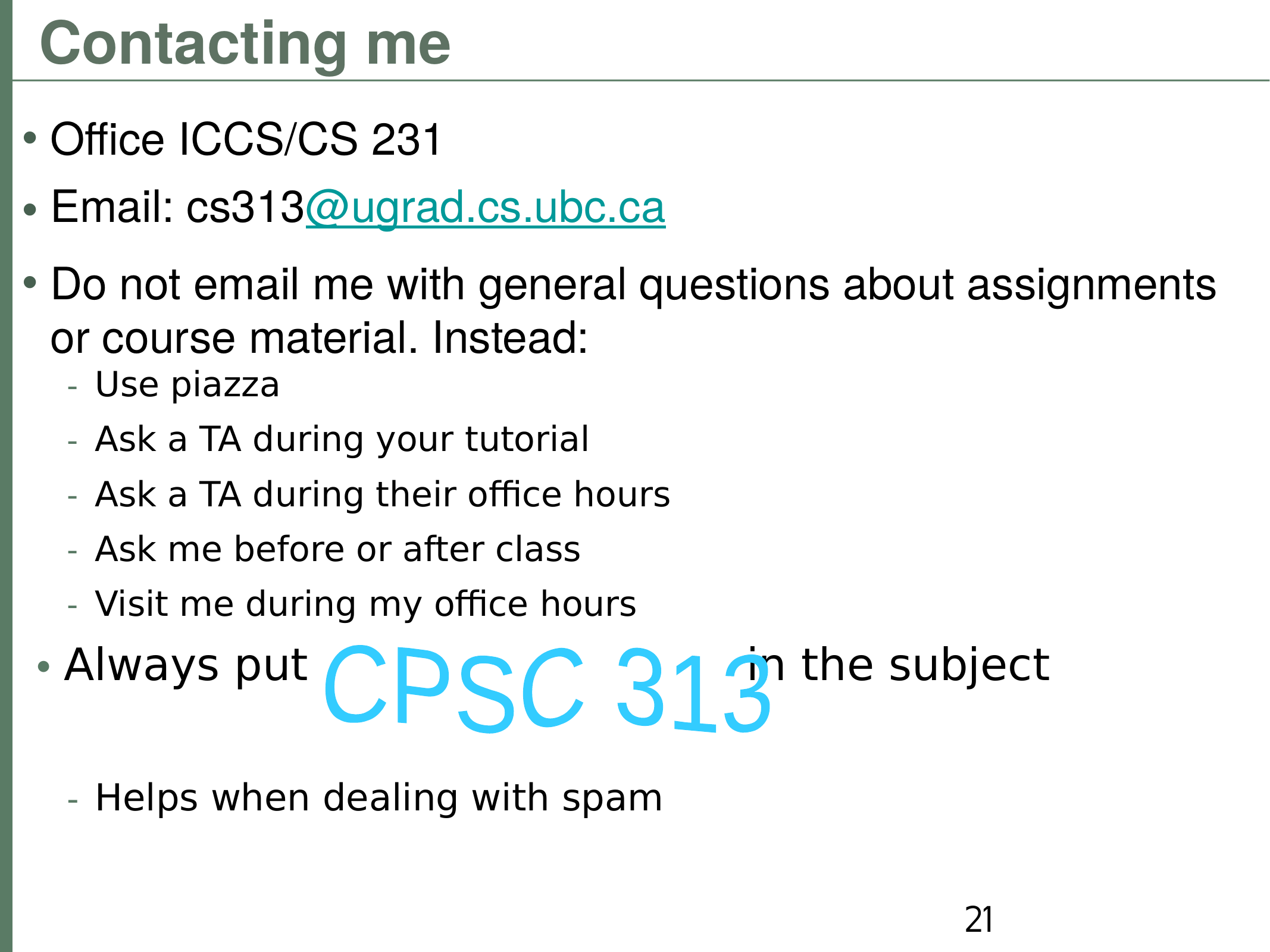

# Contacting me
Office ICCS/CS 231
Email: cs313@ugrad.cs.ubc.ca
Do not email me with general questions about assignments or course material. Instead:
Use piazza
Ask a TA during your tutorial
Ask a TA during their office hours
Ask me before or after class
Visit me during my office hours
Always put                               in the subject

Helps when dealing with spam

CPSC 313
21